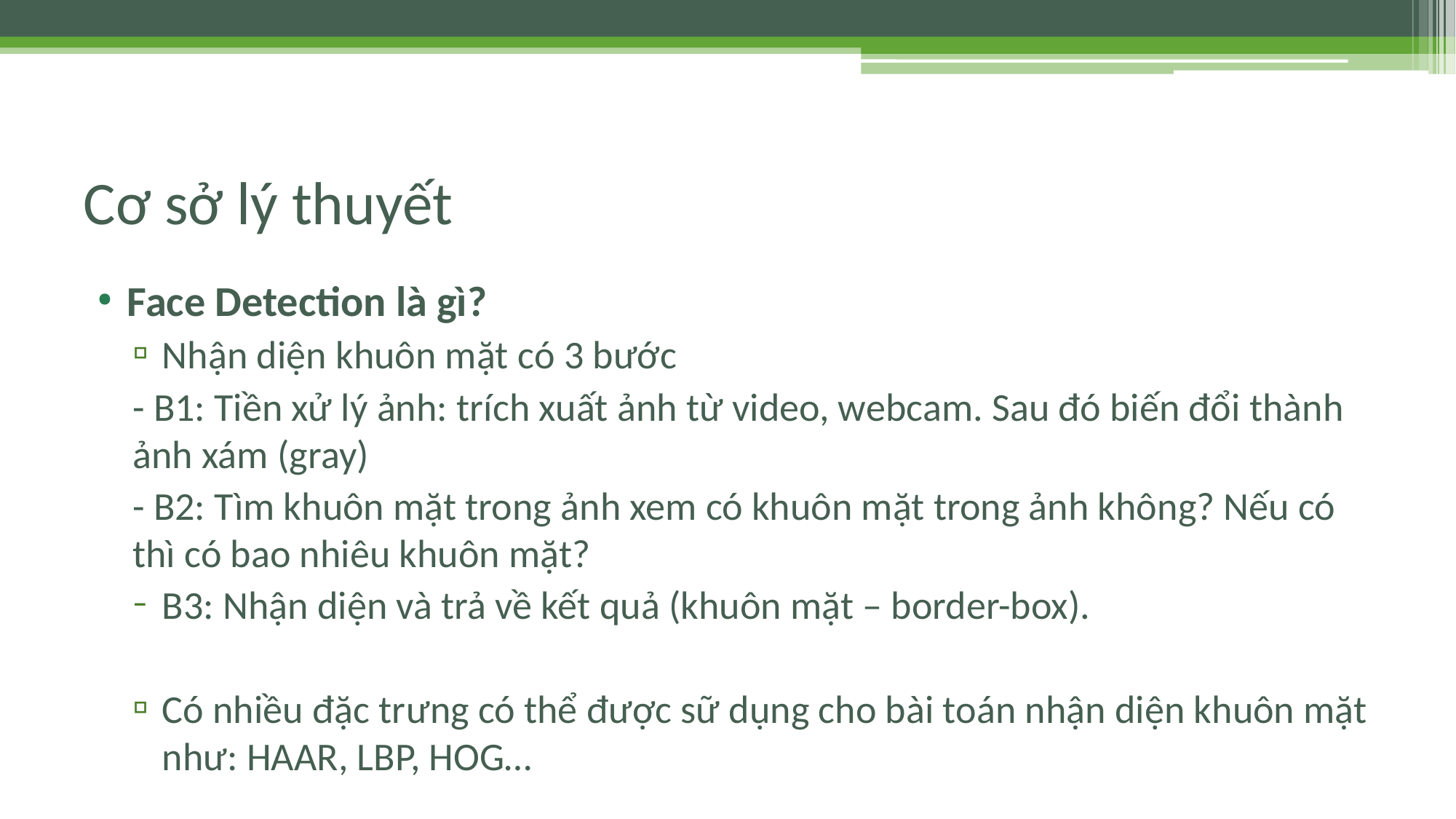

# Cơ sở lý thuyết
Face Detection là gì?
Nhận diện khuôn mặt có 3 bước
- B1: Tiền xử lý ảnh: trích xuất ảnh từ video, webcam. Sau đó biến đổi thành ảnh xám (gray)
- B2: Tìm khuôn mặt trong ảnh xem có khuôn mặt trong ảnh không? Nếu có thì có bao nhiêu khuôn mặt?
B3: Nhận diện và trả về kết quả (khuôn mặt – border-box).

Có nhiều đặc trưng có thể được sữ dụng cho bài toán nhận diện khuôn mặt như: HAAR, LBP, HOG…